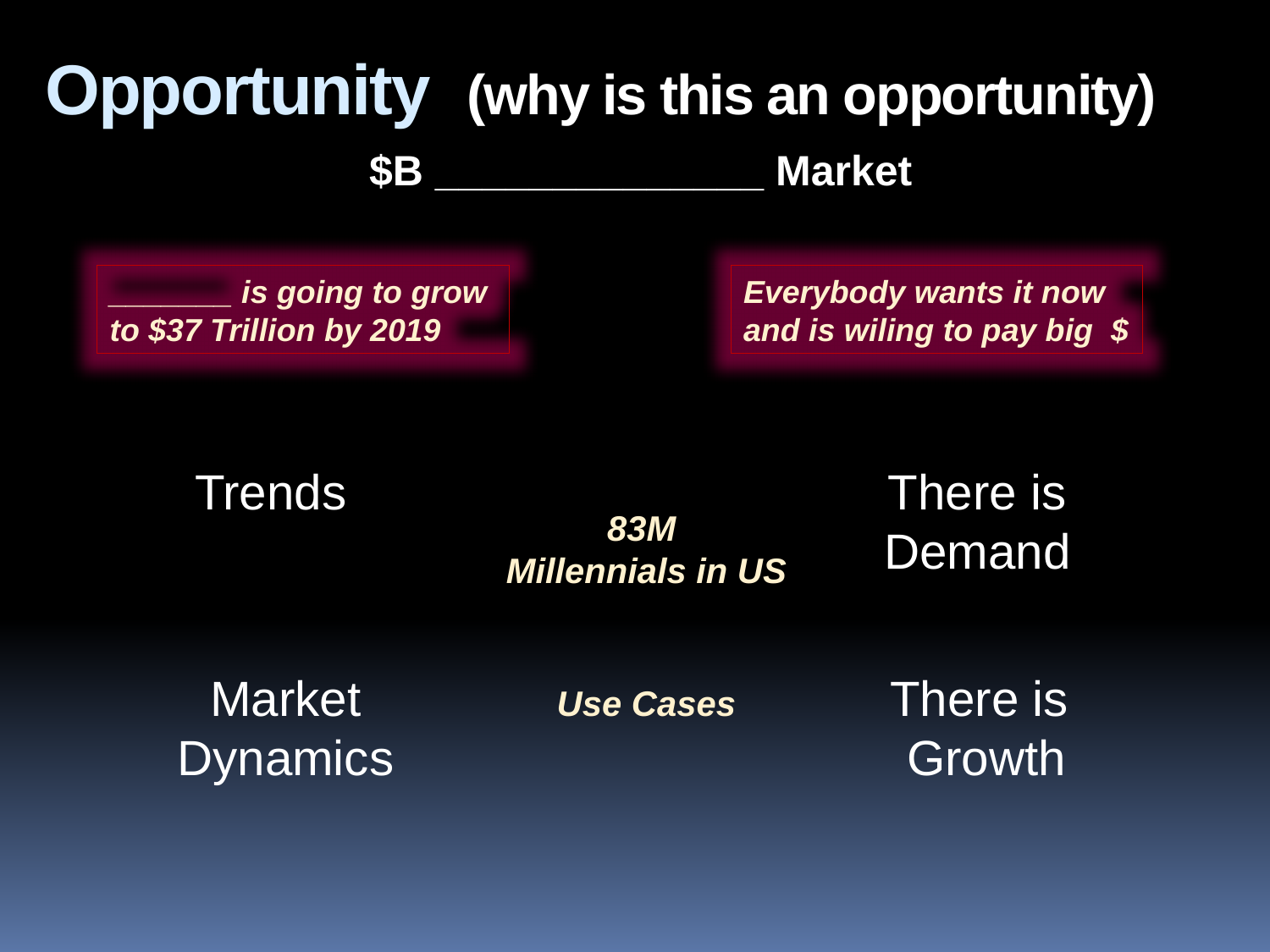

Opportunity  (why is this an opportunity)
$B ______________ Market
_______ is going to grow to $37 Trillion by 2019
Everybody wants it now and is wiling to pay big  $
Trends
There is
Demand
83M
Millennials in US
Market Dynamics
There is
Growth
Use Cases